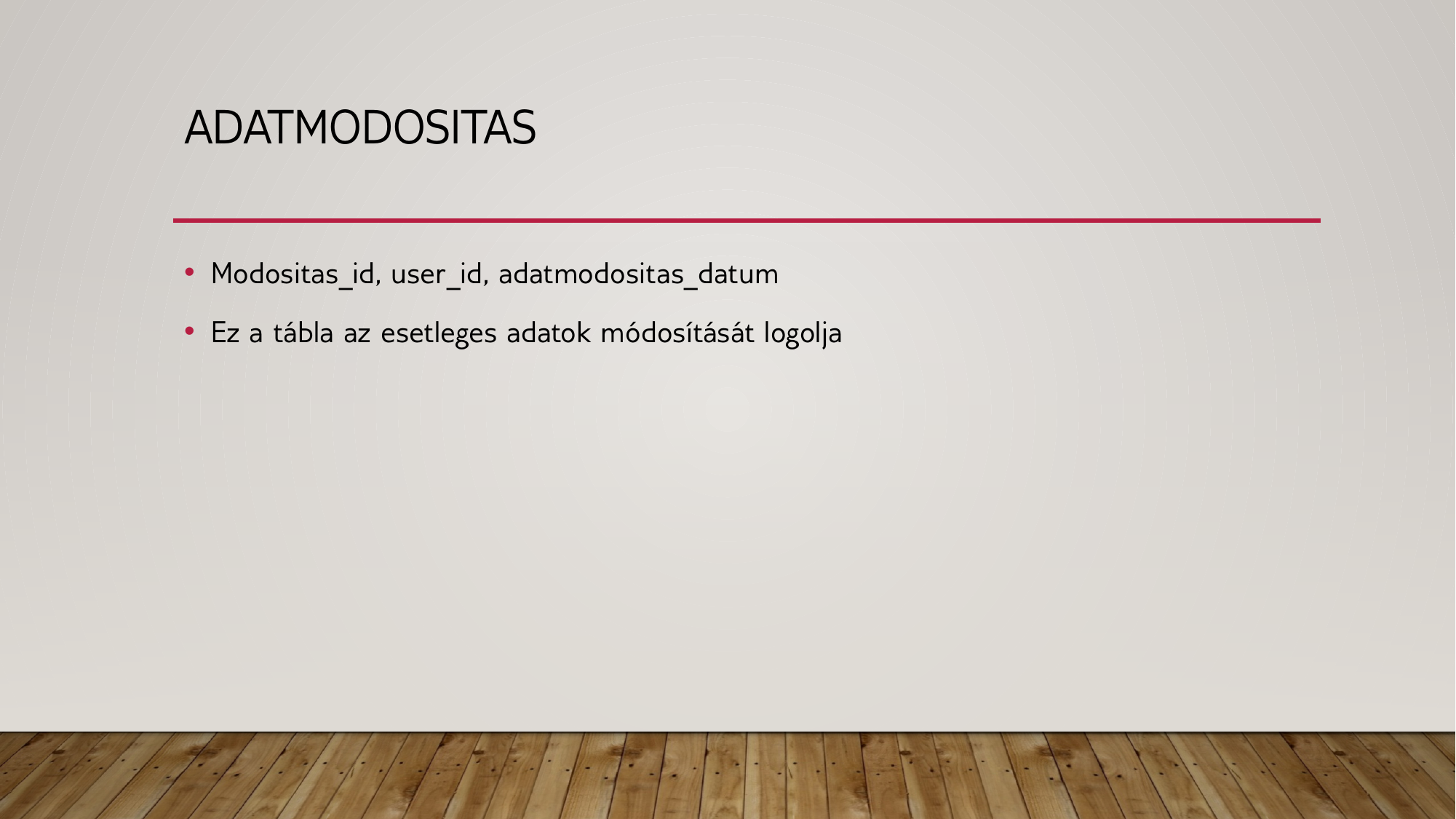

# adatmodositas
Modositas_id, user_id, adatmodositas_datum
Ez a tábla az esetleges adatok módosítását logolja